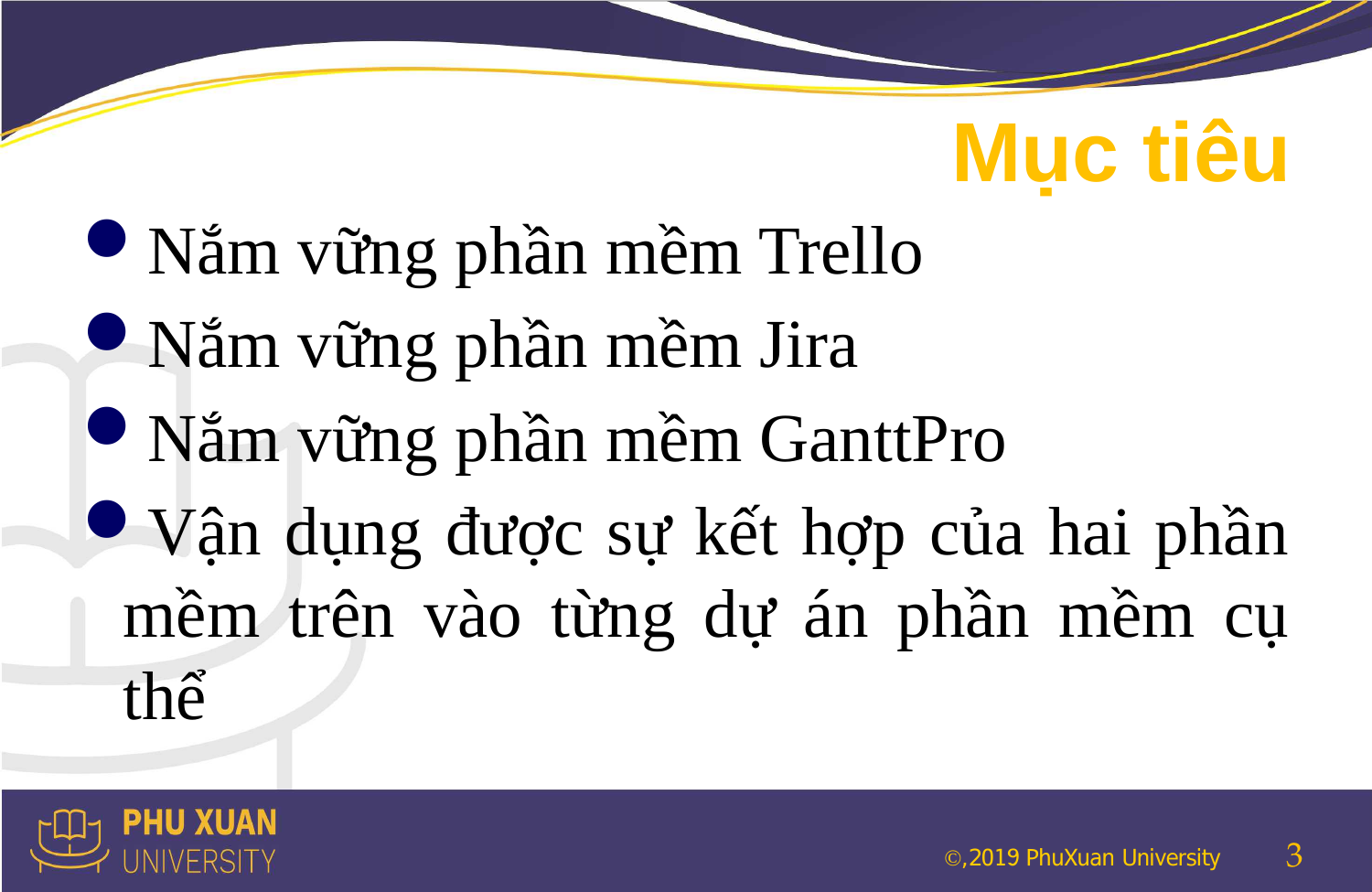

# Mục tiêu
Nắm vững phần mềm Trello
Nắm vững phần mềm Jira
Nắm vững phần mềm GanttPro
Vận dụng được sự kết hợp của hai phần mềm trên vào từng dự án phần mềm cụ thể
3